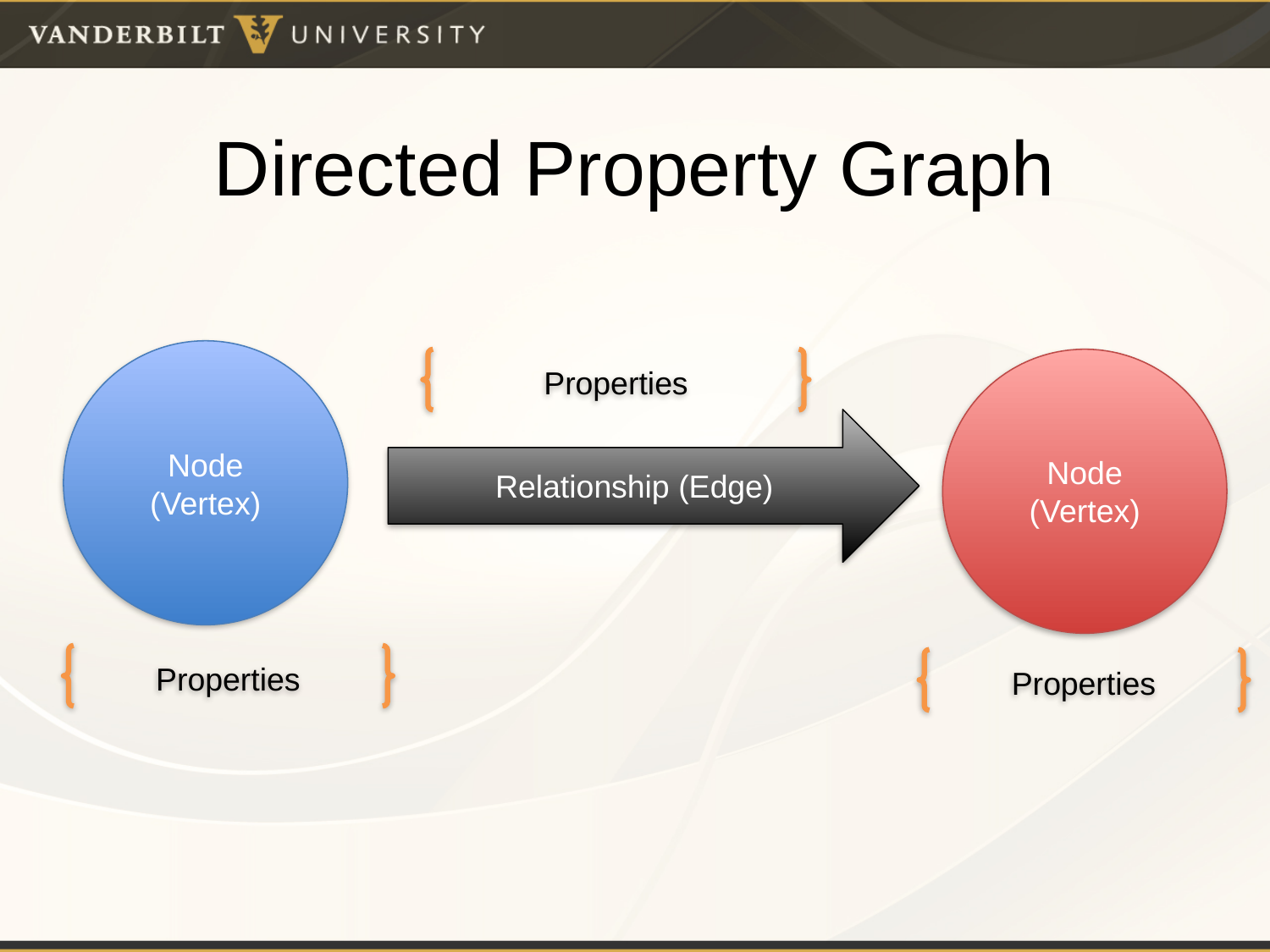

# Directed Property Graph
Node
(Vertex)
Properties
Node
(Vertex)
Relationship (Edge)
Properties
Properties